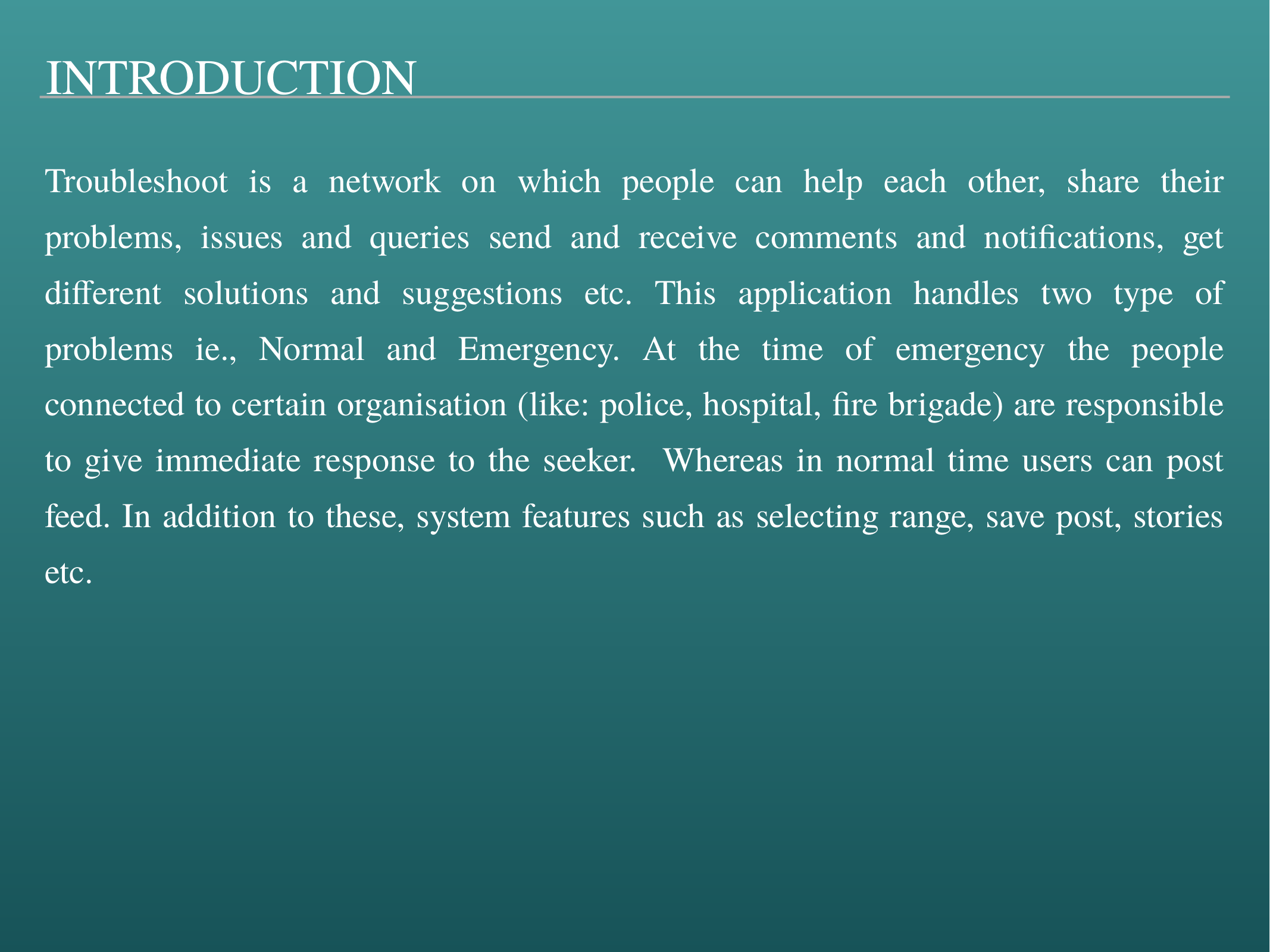

Introduction
Troubleshoot is a network on which people can help each other, share their problems, issues and queries send and receive comments and notifications, get different solutions and suggestions etc. This application handles two type of problems ie., Normal and Emergency. At the time of emergency the people connected to certain organisation (like: police, hospital, fire brigade) are responsible to give immediate response to the seeker.  Whereas in normal time users can post feed. In addition to these, system features such as selecting range, save post, stories etc.